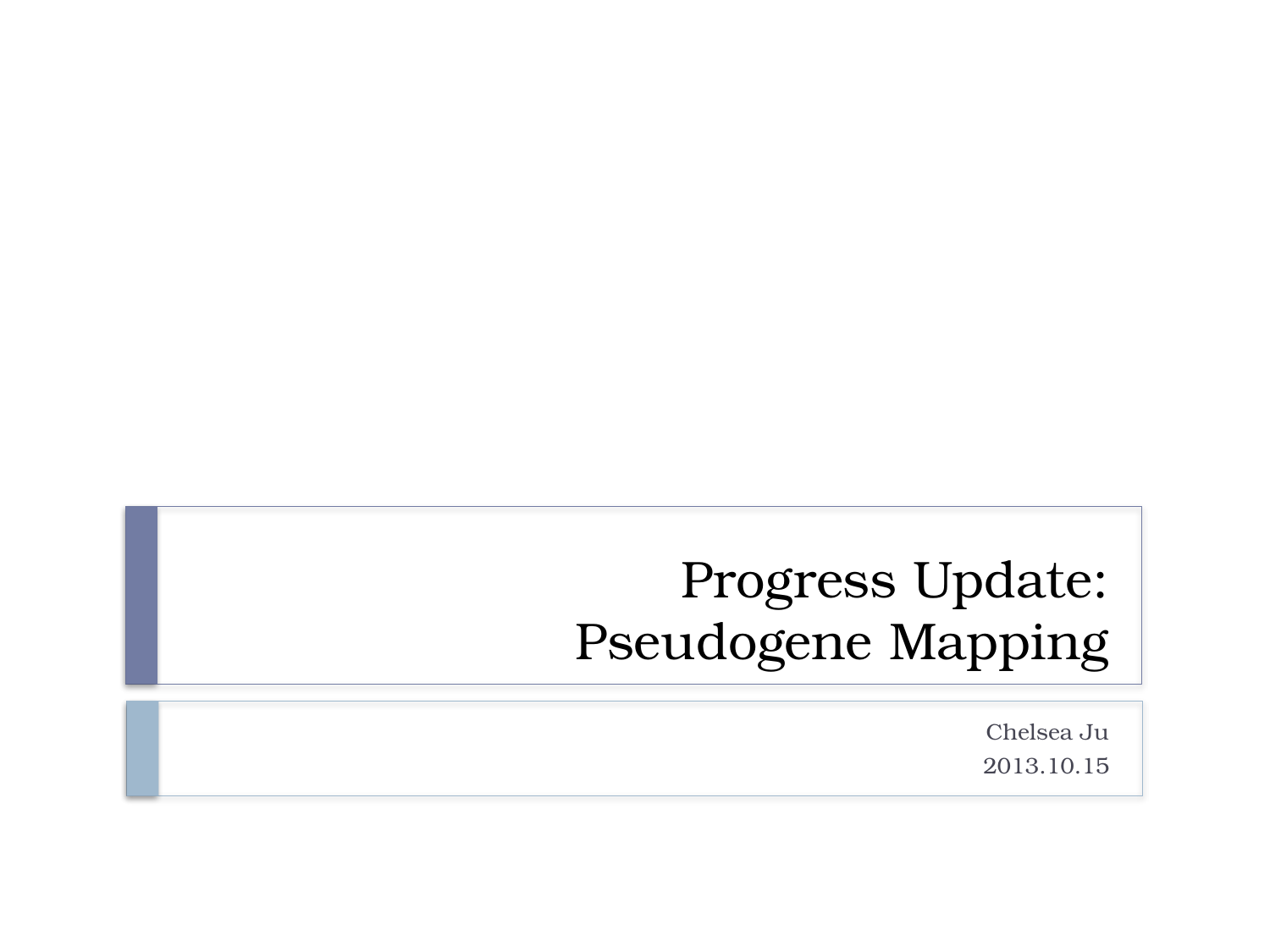

# Progress Update: Pseudogene Mapping
Chelsea Ju
2013.10.15